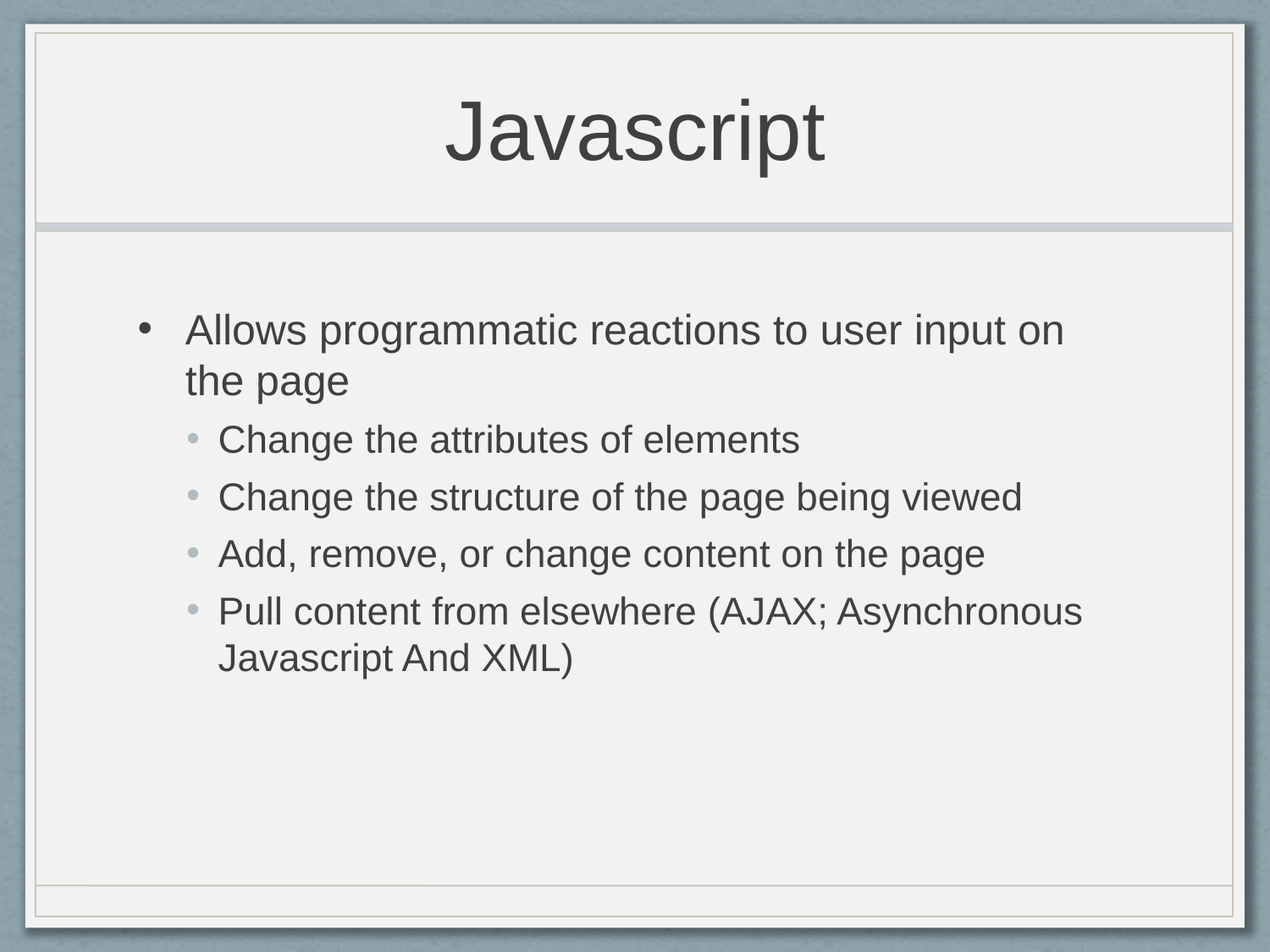

# Javascript
Allows programmatic reactions to user input on the page
Change the attributes of elements
Change the structure of the page being viewed
Add, remove, or change content on the page
Pull content from elsewhere (AJAX; Asynchronous Javascript And XML)